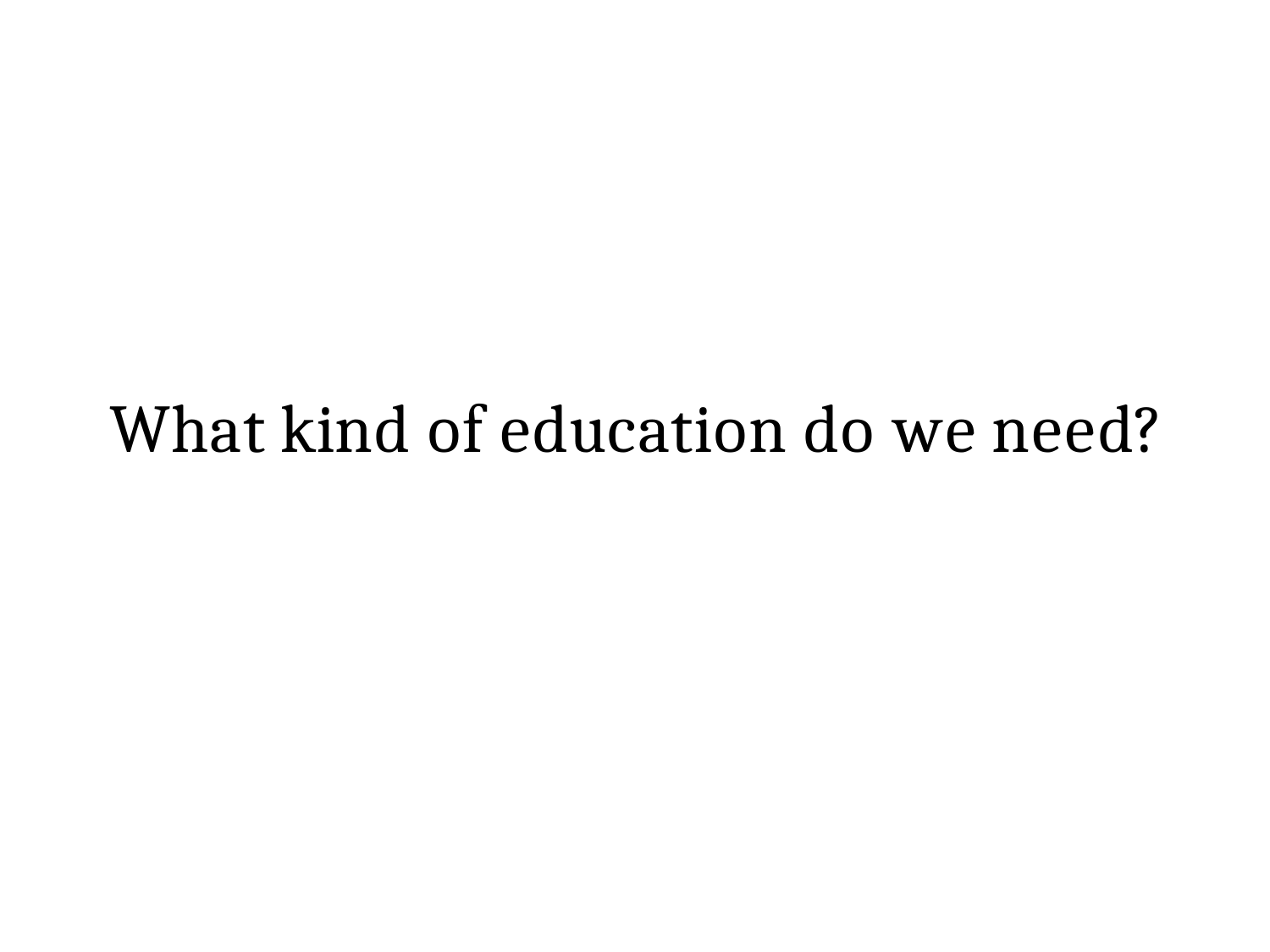

# What kind of education do we need?